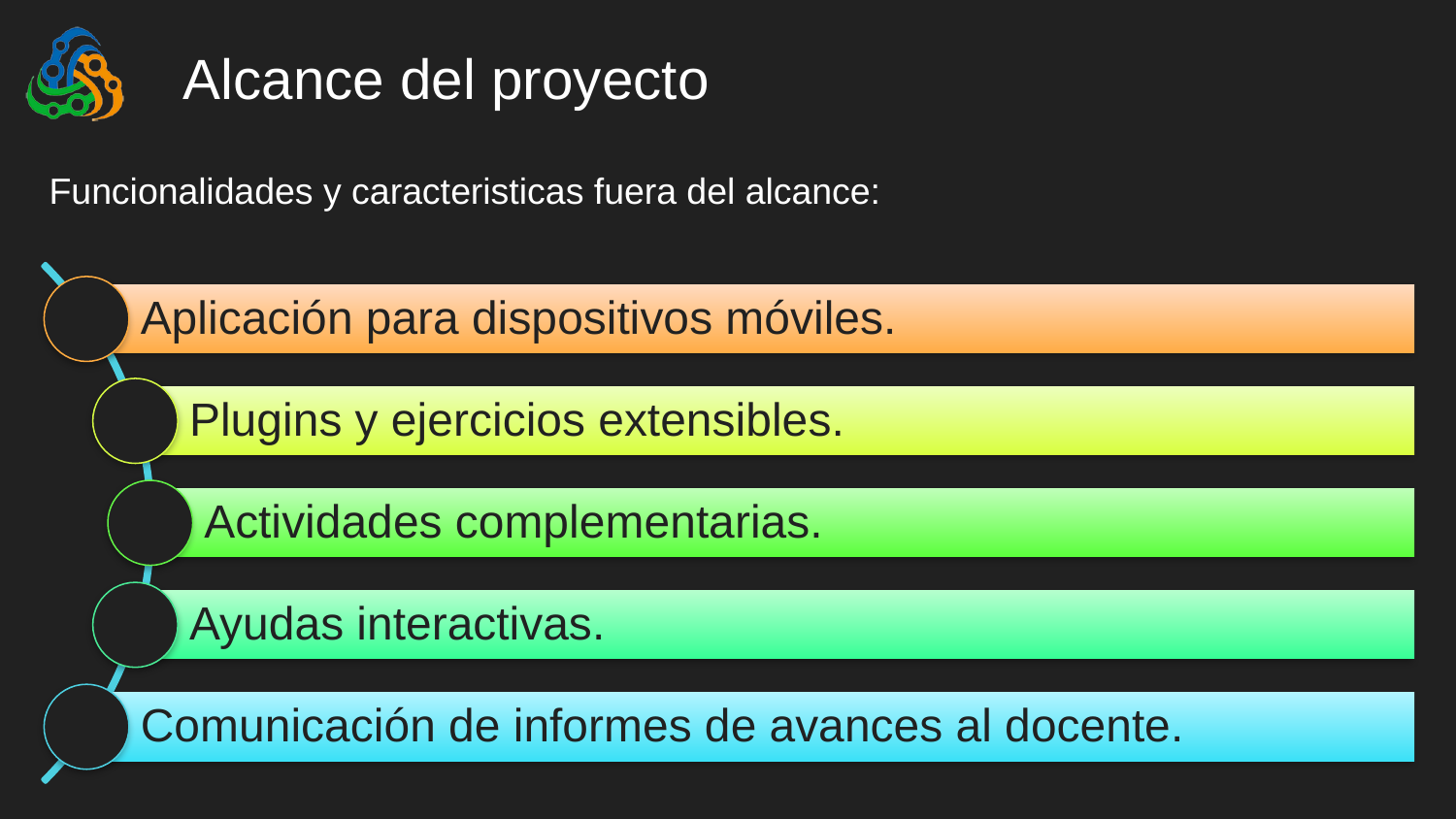

# Alcance del proyecto
Funcionalidades y caracteristicas fuera del alcance:
Aplicación para dispositivos móviles.
Plugins y ejercicios extensibles.
Actividades complementarias.
Ayudas interactivas.
Comunicación de informes de avances al docente.